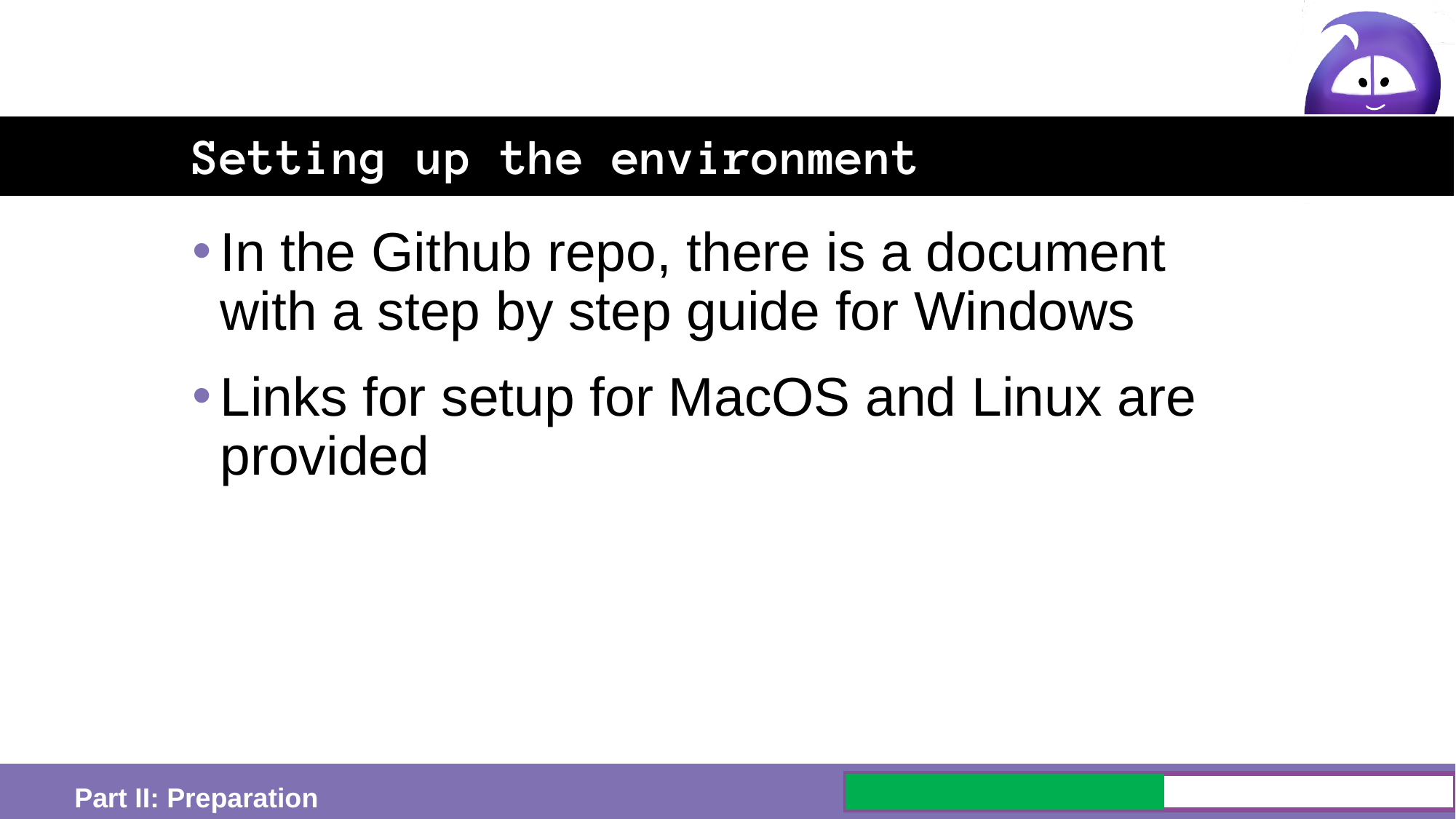

# Setting up the environment
In the Github repo, there is a document with a step by step guide for Windows
Links for setup for MacOS and Linux are provided

Part II: Preparation